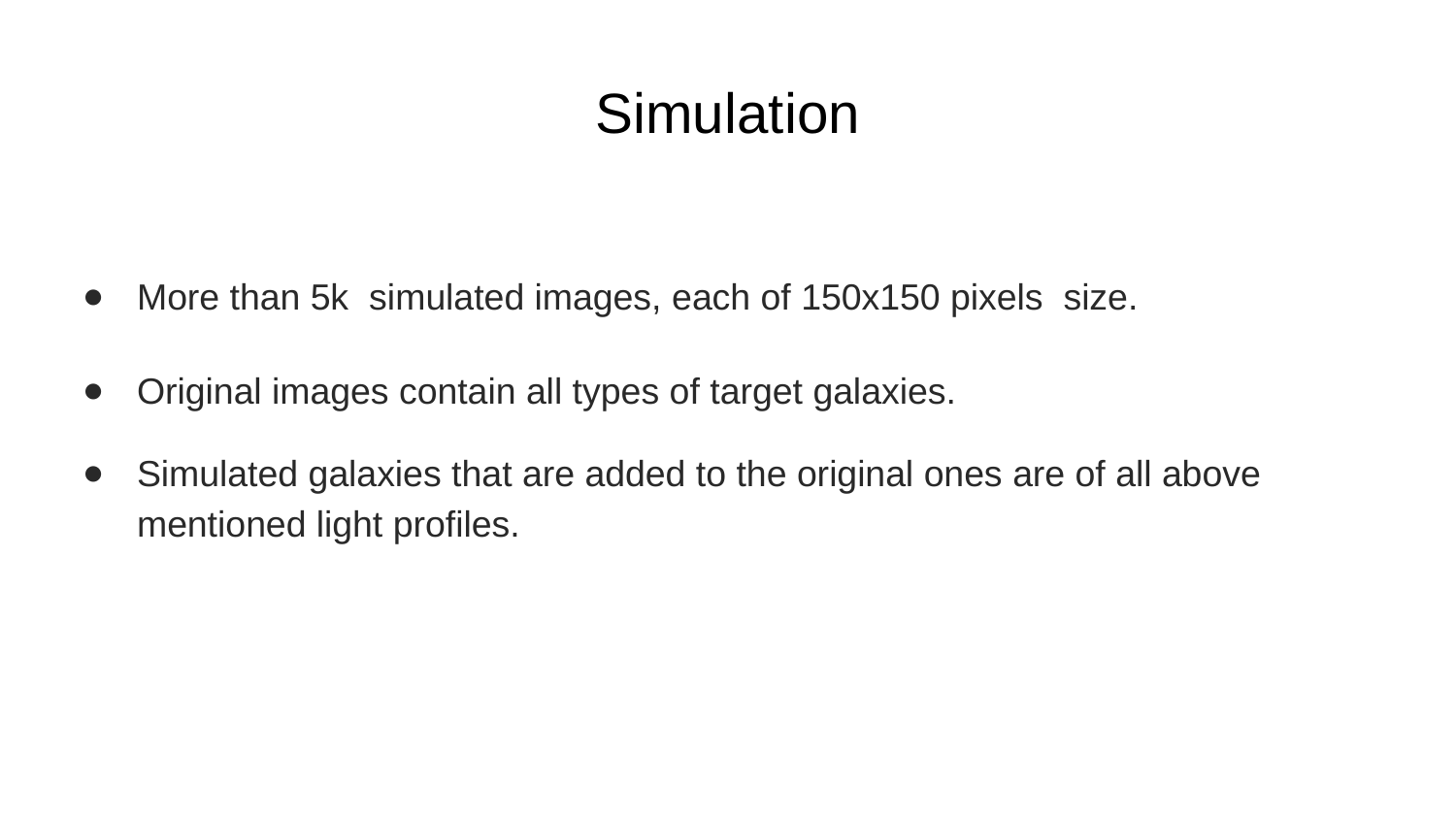

# Simulation
More than 5k  simulated images, each of 150x150 pixels  size.
Original images contain all types of target galaxies.
Simulated galaxies that are added to the original ones are of all above mentioned light profiles.